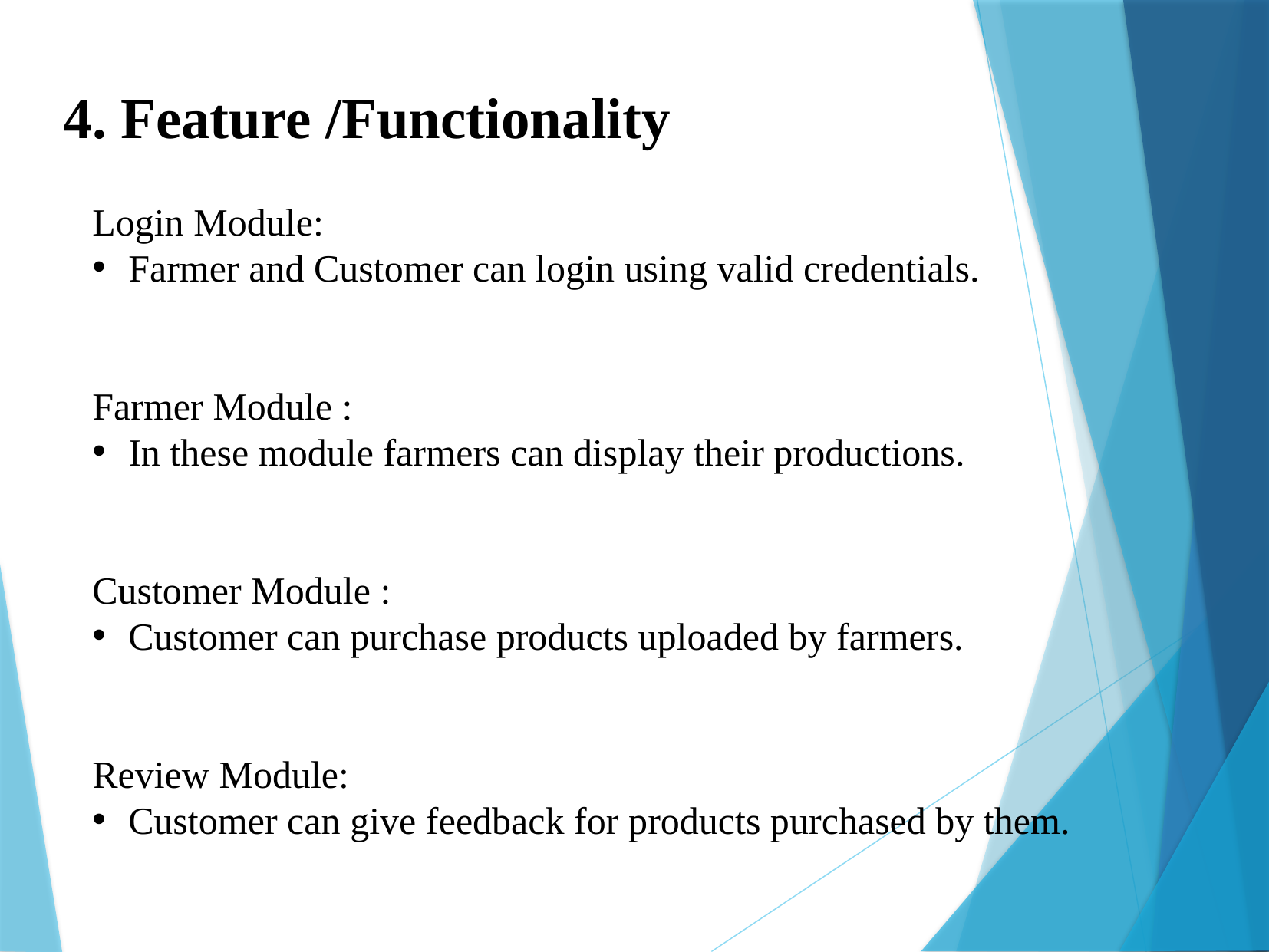

4. Feature /Functionality

Login Module:
Farmer and Customer can login using valid credentials.

Farmer Module :
In these module farmers can display their productions.

Customer Module :
Customer can purchase products uploaded by farmers.

Review Module:
Customer can give feedback for products purchased by them.